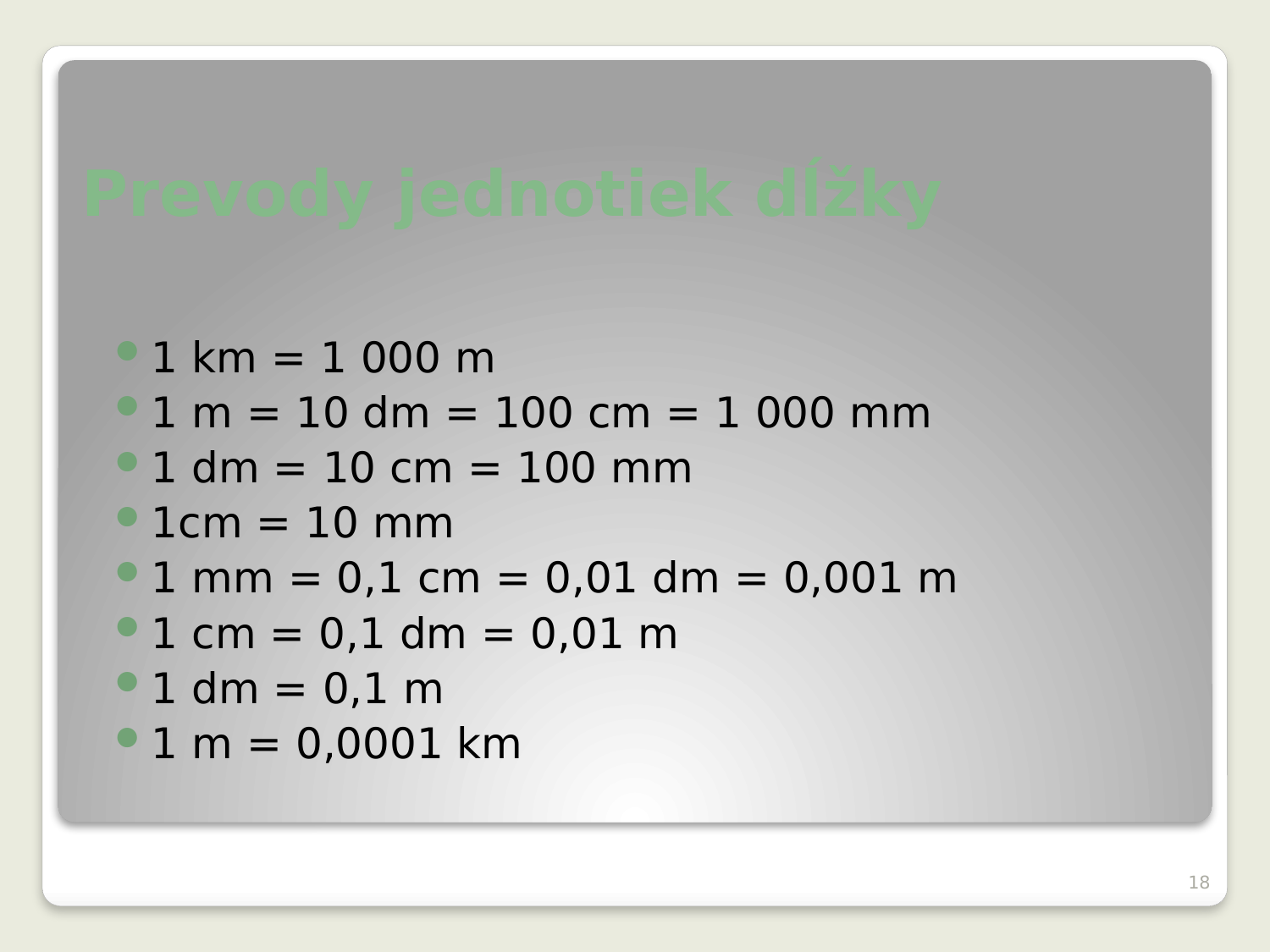

# Prevody jednotiek dĺžky
1 km = 1 000 m
1 m = 10 dm = 100 cm = 1 000 mm
1 dm = 10 cm = 100 mm
1cm = 10 mm
1 mm = 0,1 cm = 0,01 dm = 0,001 m
1 cm = 0,1 dm = 0,01 m
1 dm = 0,1 m
1 m = 0,0001 km
18